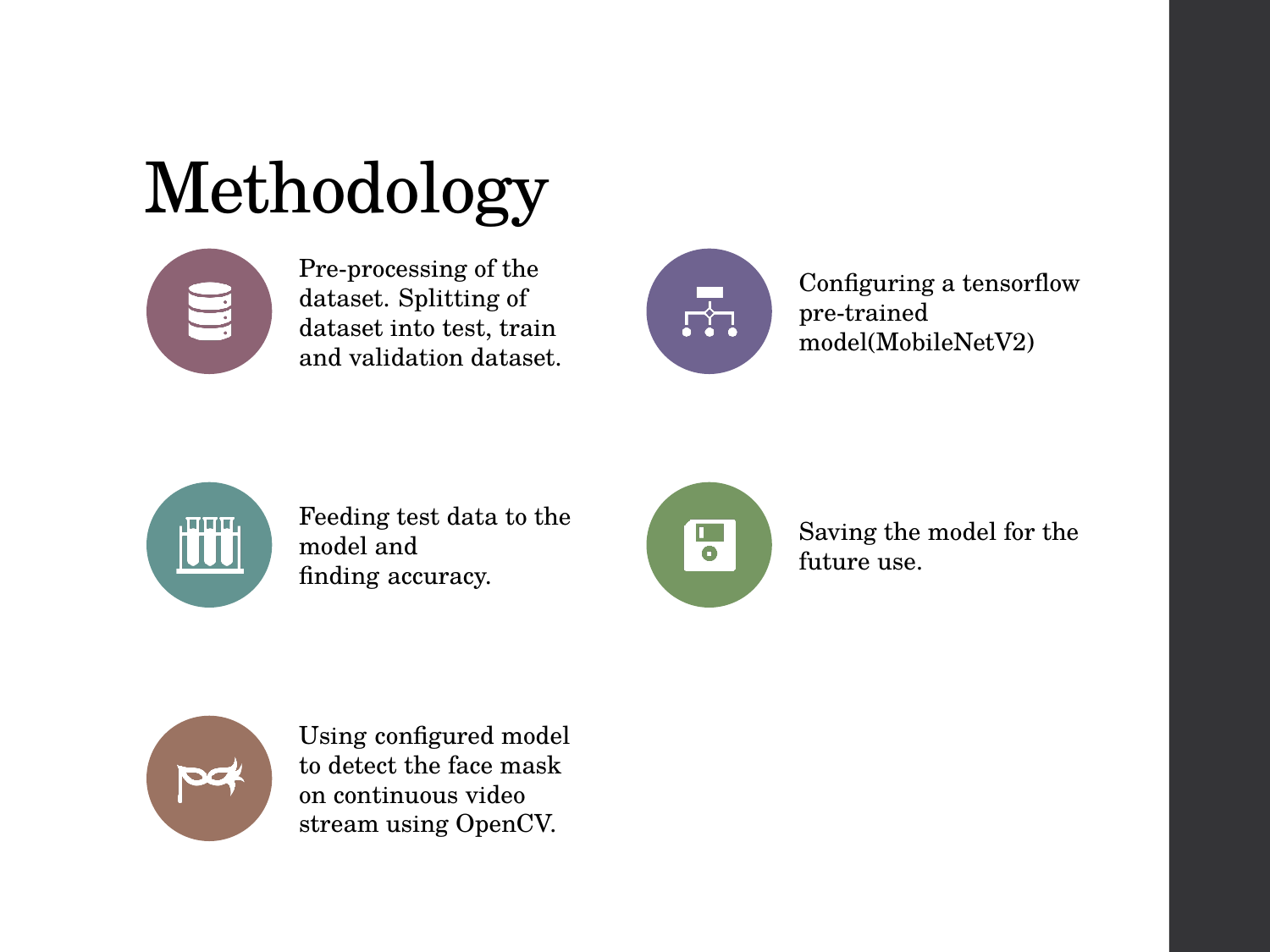

# Methodology
Pre-processing of the dataset. Splitting of dataset into test, train and validation dataset.
Configuring a tensorflow pre-trained model(MobileNetV2)
Feeding test data to the model and finding accuracy.
Saving the model for the future use.
Using configured model to detect the face mask on continuous video stream using OpenCV.